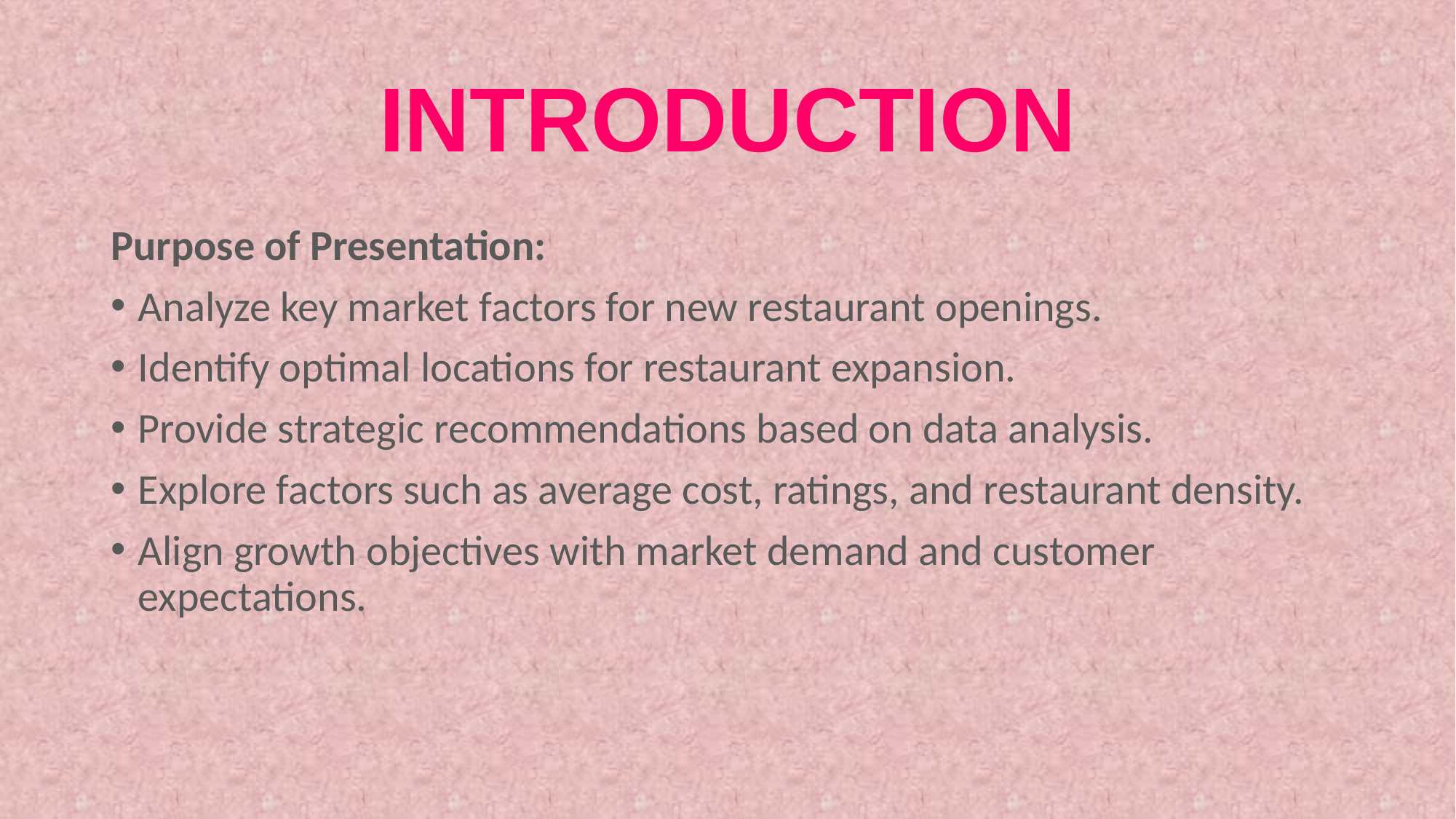

# INTRODUCTION
Purpose of Presentation:
Analyze key market factors for new restaurant openings.
Identify optimal locations for restaurant expansion.
Provide strategic recommendations based on data analysis.
Explore factors such as average cost, ratings, and restaurant density.
Align growth objectives with market demand and customer expectations.